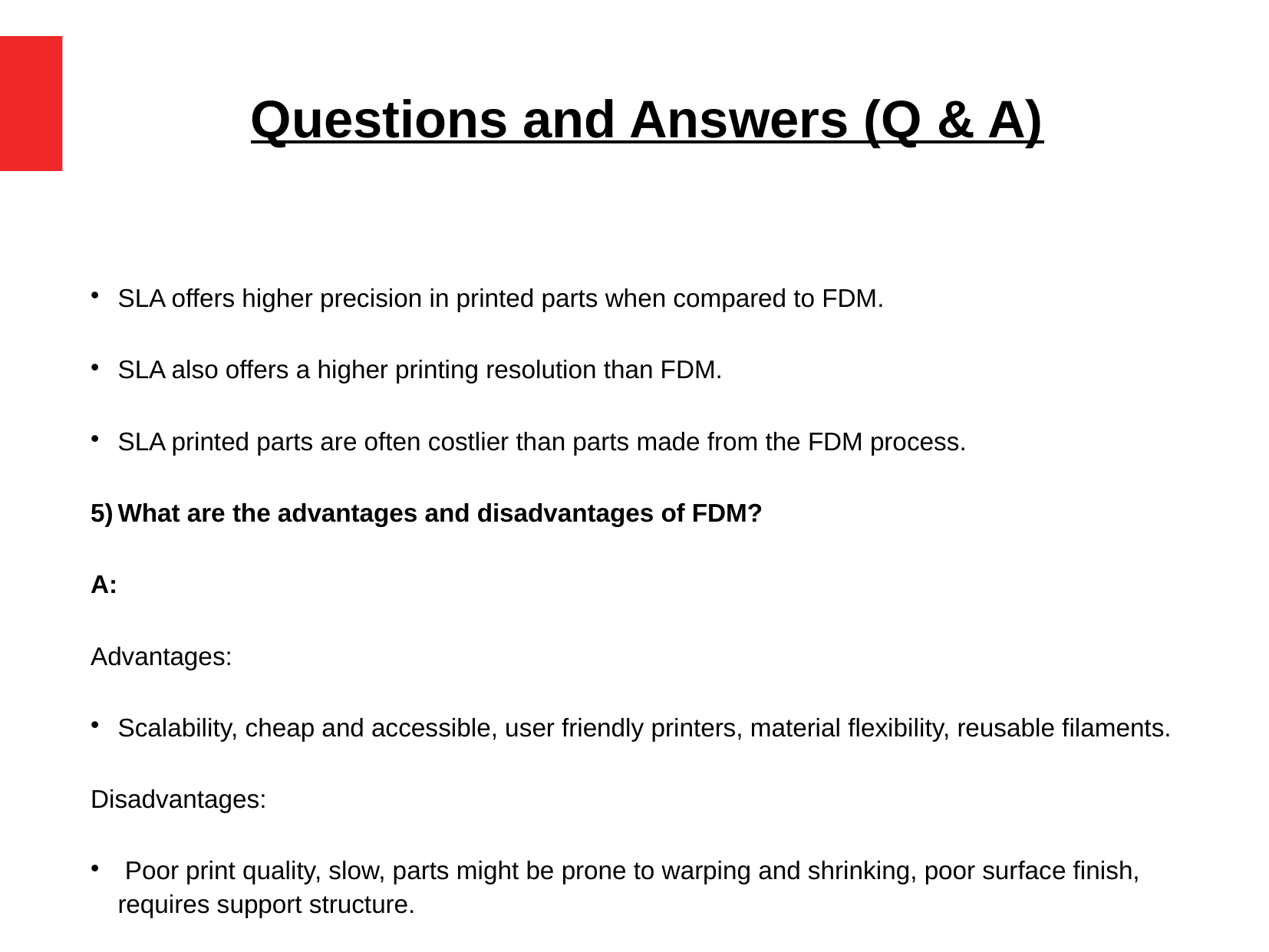

# Questions and Answers (Q & A)

SLA offers higher precision in printed parts when compared to FDM.
SLA also offers a higher printing resolution than FDM.
SLA printed parts are often costlier than parts made from the FDM process.
What are the advantages and disadvantages of FDM?
A:
Advantages:
Scalability, cheap and accessible, user friendly printers, material flexibility, reusable filaments.
Disadvantages:
 Poor print quality, slow, parts might be prone to warping and shrinking, poor surface finish, requires support structure.